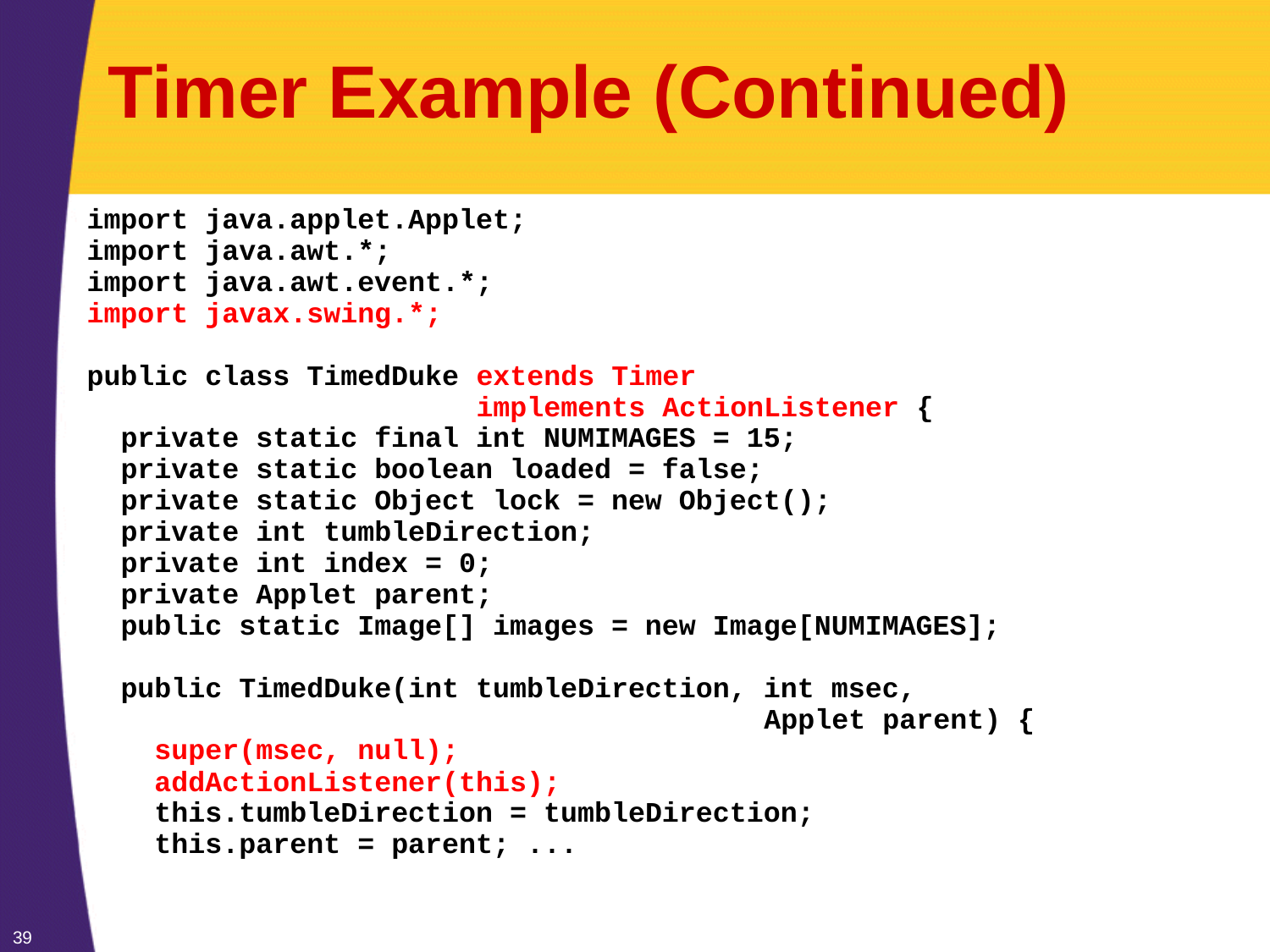

# Timer Example (Continued)
import java.applet.Applet;
import java.awt.*;
import java.awt.event.*;
import javax.swing.*;

public class TimedDuke extends Timer
                       implements ActionListener {
  private static final int NUMIMAGES = 15;
  private static boolean loaded = false;
  private static Object lock = new Object();
  private int tumbleDirection;
  private int index = 0;
  private Applet parent;
  public static Image[] images = new Image[NUMIMAGES];

  public TimedDuke(int tumbleDirection, int msec,
                                        Applet parent) {
    super(msec, null);
    addActionListener(this);
    this.tumbleDirection = tumbleDirection;
    this.parent = parent; ...
39